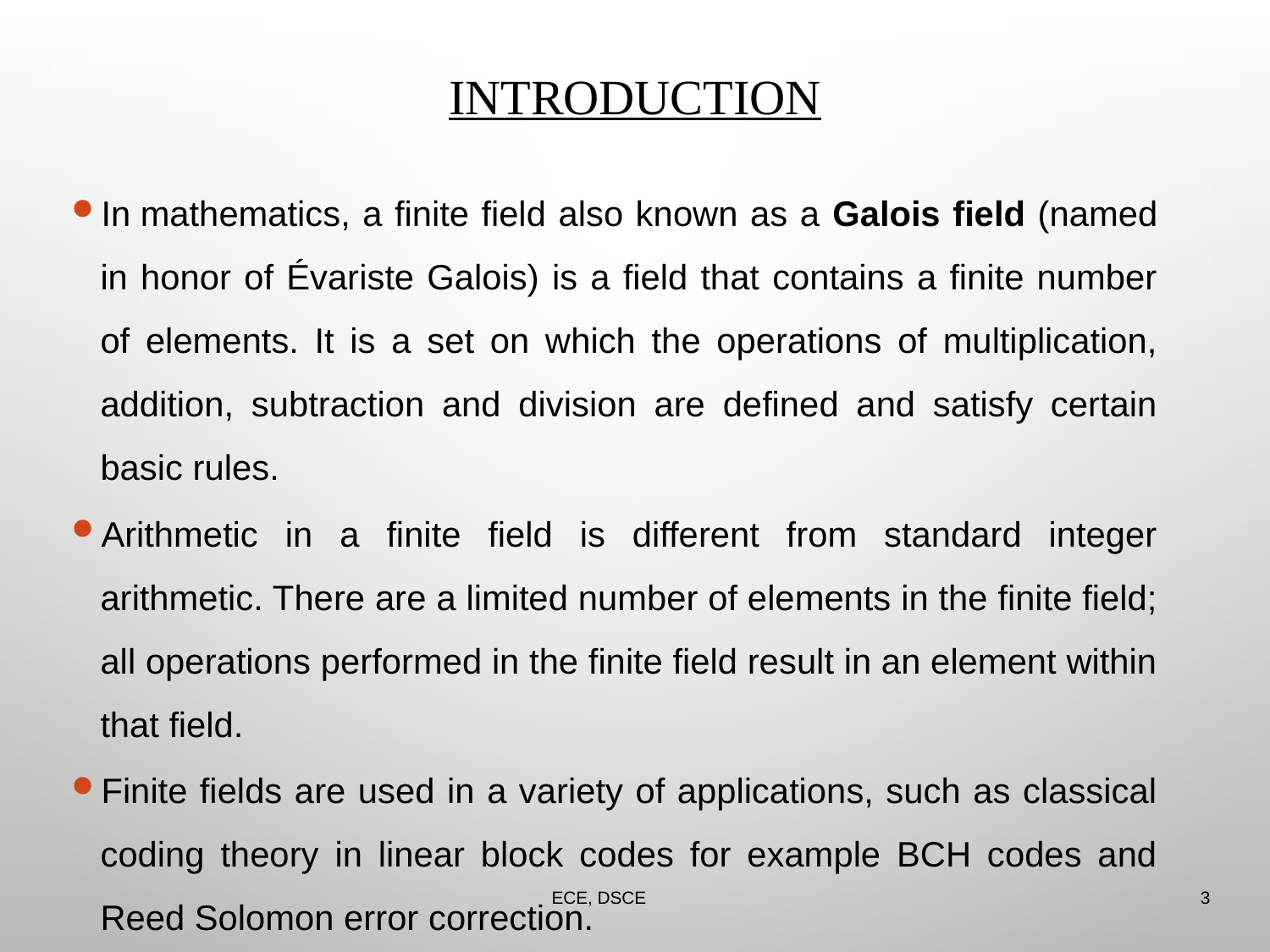

# INTRODUCTION
In mathematics, a finite field also known as a Galois field (named in honor of Évariste Galois) is a field that contains a finite number of elements. It is a set on which the operations of multiplication, addition, subtraction and division are defined and satisfy certain basic rules.
Arithmetic in a finite field is different from standard integer arithmetic. There are a limited number of elements in the finite field; all operations performed in the finite field result in an element within that field.
Finite fields are used in a variety of applications, such as classical coding theory in linear block codes for example BCH codes and Reed Solomon error correction.

ECE, DSCE                                                                                                                  3